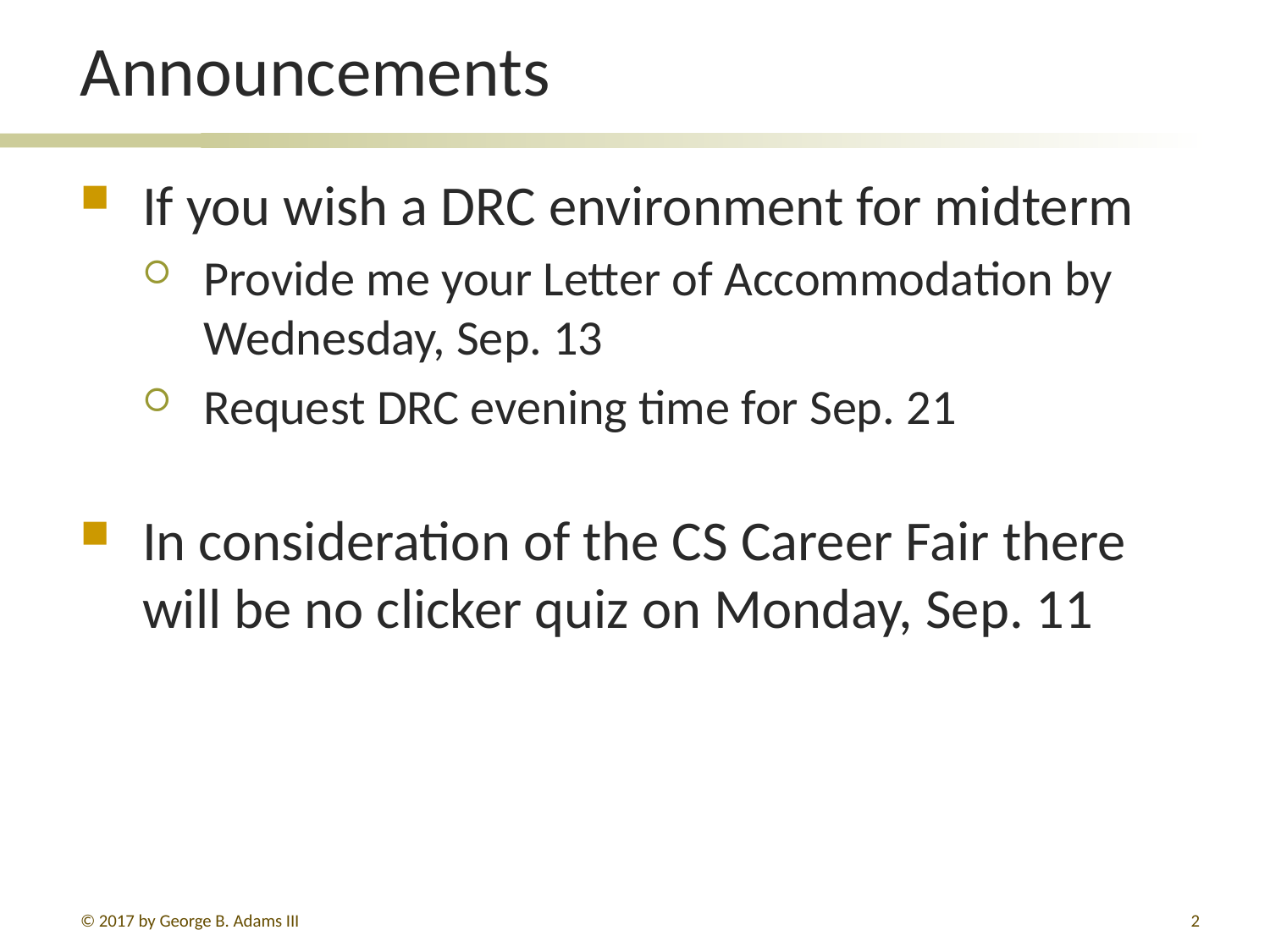

# Announcements
If you wish a DRC environment for midterm
Provide me your Letter of Accommodation by Wednesday, Sep. 13
Request DRC evening time for Sep. 21
In consideration of the CS Career Fair there will be no clicker quiz on Monday, Sep. 11

© 2017 by George B. Adams III
2